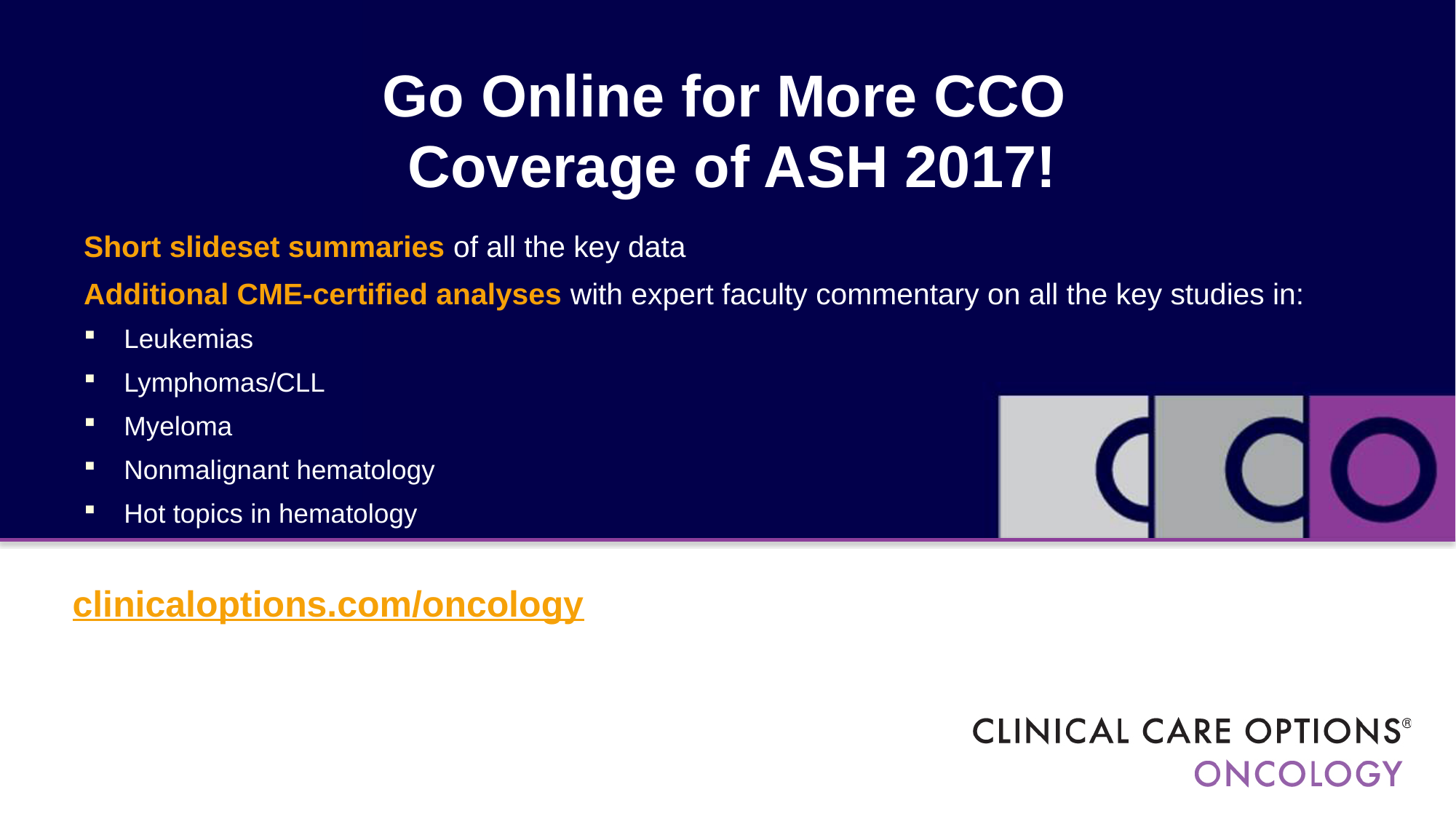

# Go Online for More CCO Coverage of ASH 2017!
Short slideset summaries of all the key data
Additional CME-certified analyses with expert faculty commentary on all the key studies in:
Leukemias
Lymphomas/CLL
Myeloma
Nonmalignant hematology
Hot topics in hematology
clinicaloptions.com/oncology